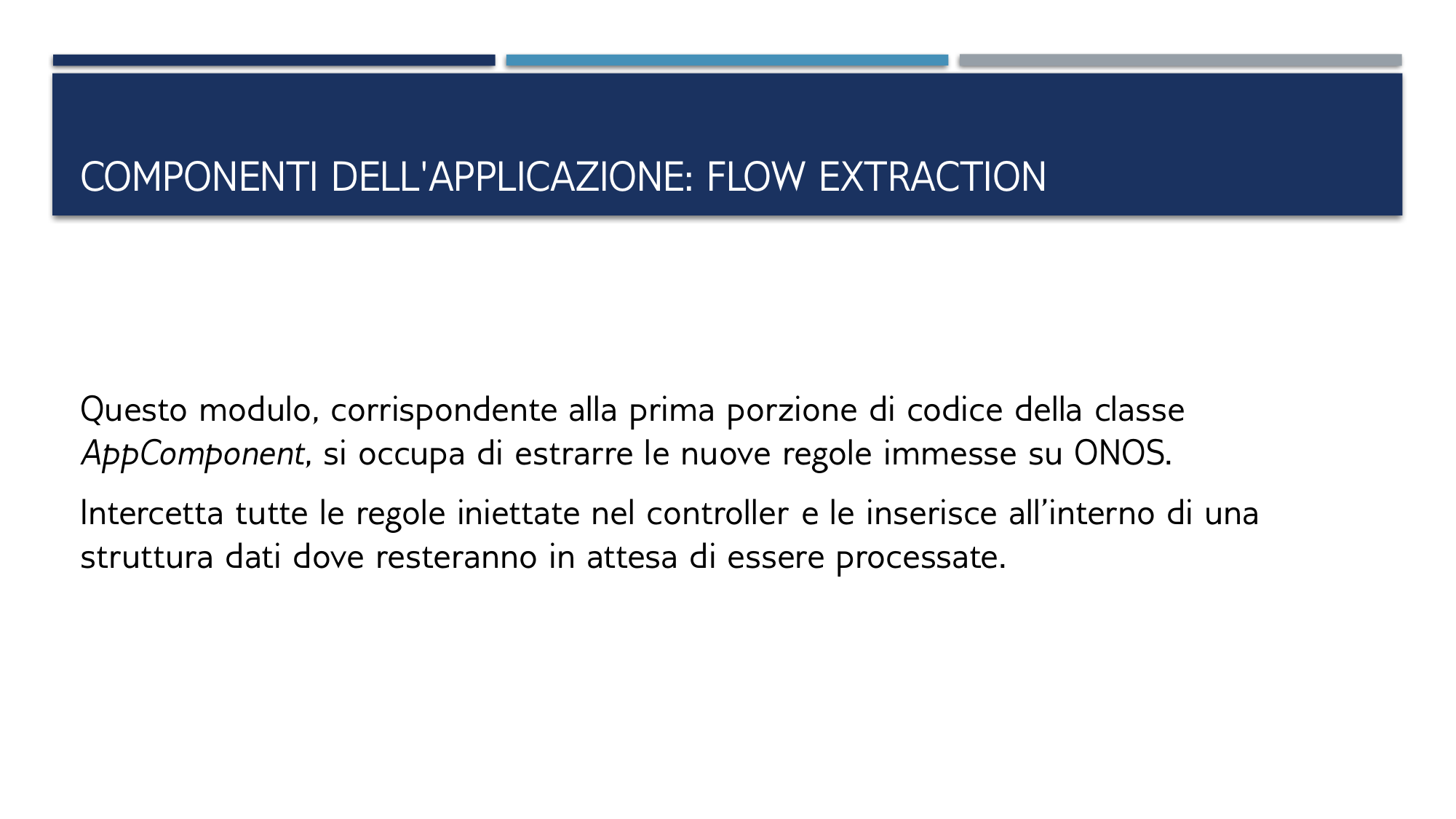

# Componenti dell'Applicazione: FLOW EXTRACTION
Questo modulo, corrispondente alla prima porzione di codice della classe AppComponent, si occupa di estrarre le nuove regole immesse su ONOS.
Intercetta tutte le regole iniettate nel controller e le inserisce all’interno di una struttura dati dove resteranno in attesa di essere processate.